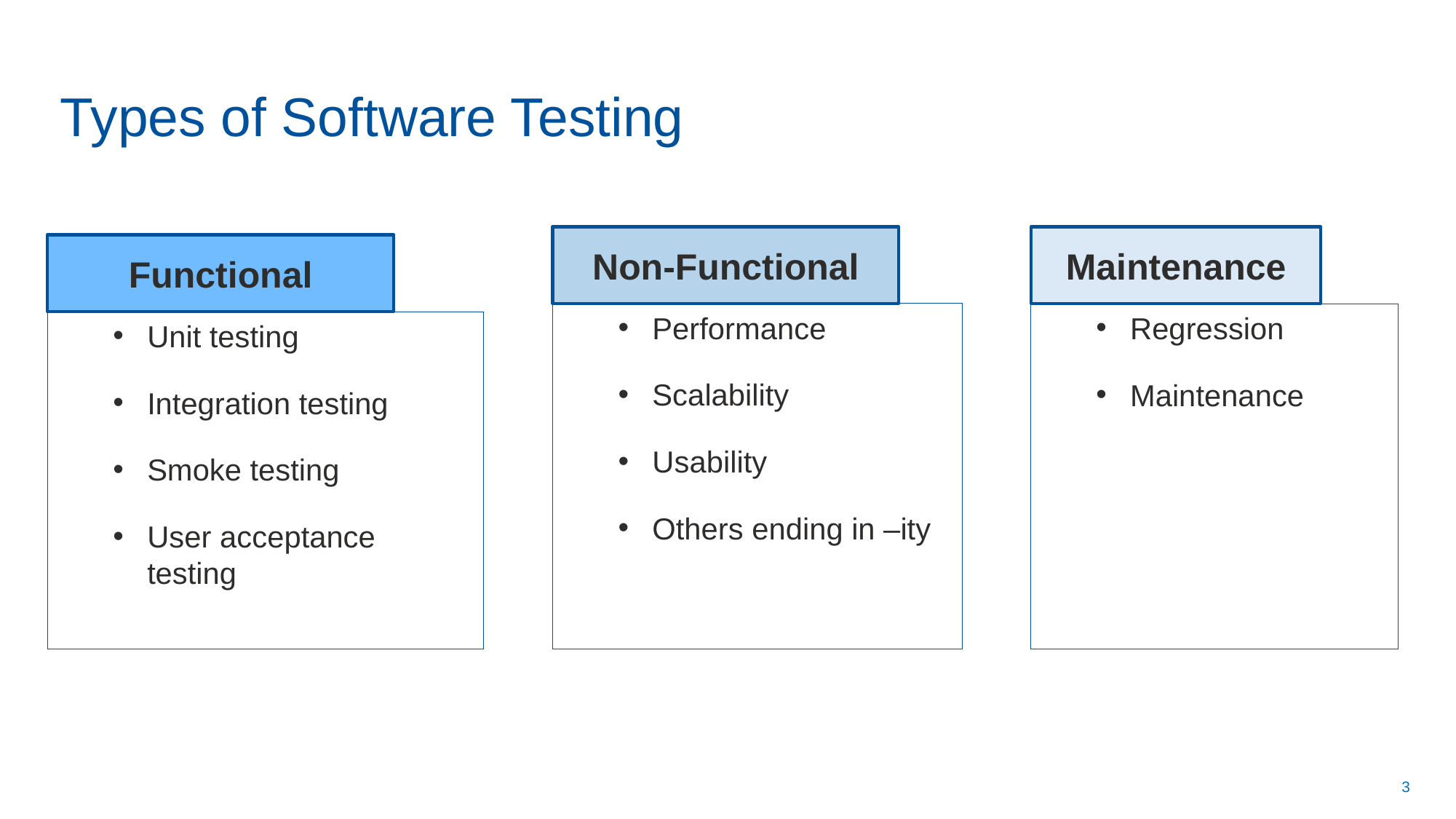

# Types of Software Testing
Non-Functional
Maintenance
Functional
Performance
Scalability
Usability
Others ending in –ity
Regression
Maintenance
Unit testing
Integration testing
Smoke testing
User acceptance testing